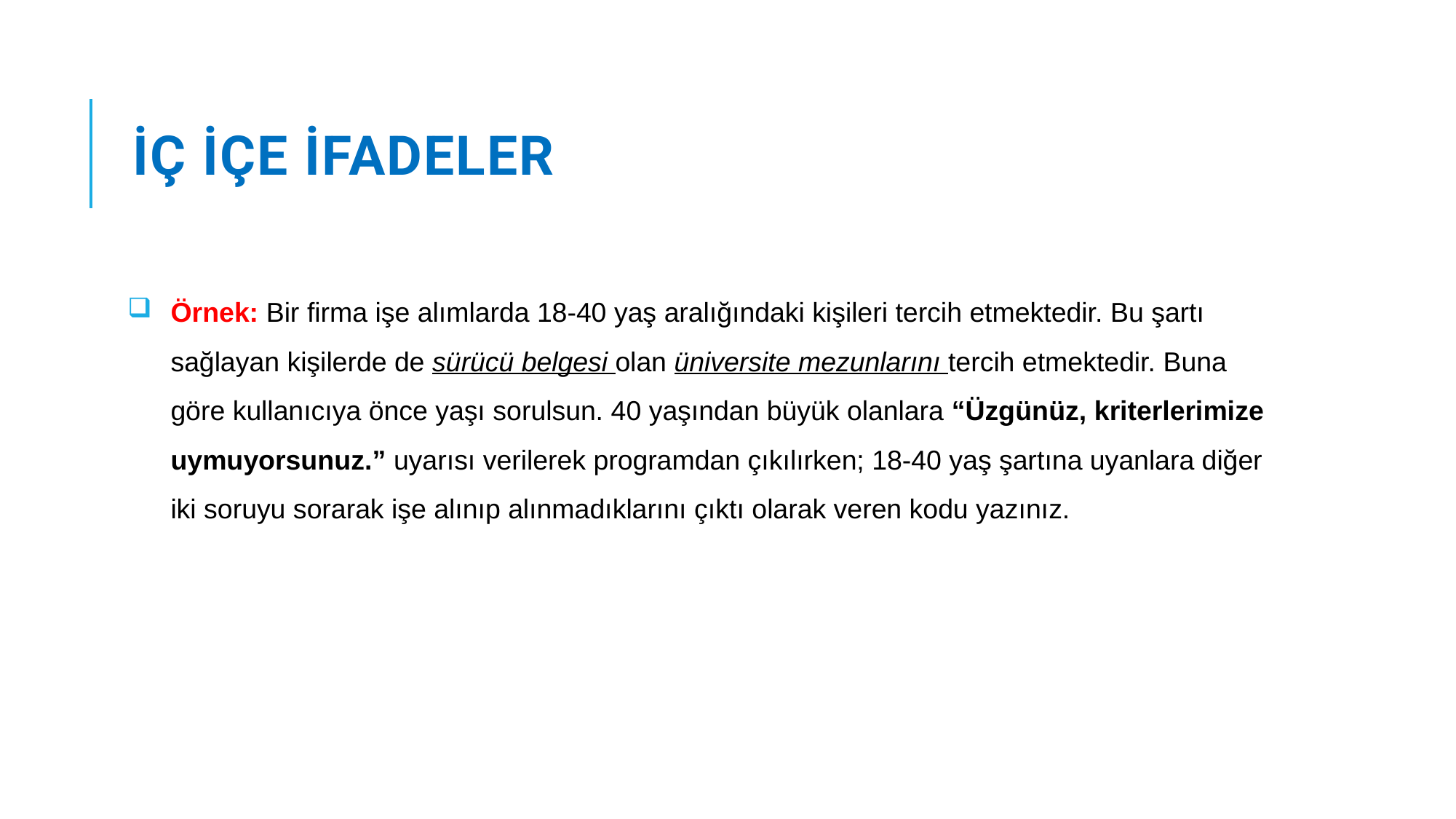

# İç İçe İfadeler
Örnek: Bir firma işe alımlarda 18-40 yaş aralığındaki kişileri tercih etmektedir. Bu şartı sağlayan kişilerde de sürücü belgesi olan üniversite mezunlarını tercih etmektedir. Buna göre kullanıcıya önce yaşı sorulsun. 40 yaşından büyük olanlara “Üzgünüz, kriterlerimize uymuyorsunuz.” uyarısı verilerek programdan çıkılırken; 18-40 yaş şartına uyanlara diğer iki soruyu sorarak işe alınıp alınmadıklarını çıktı olarak veren kodu yazınız.